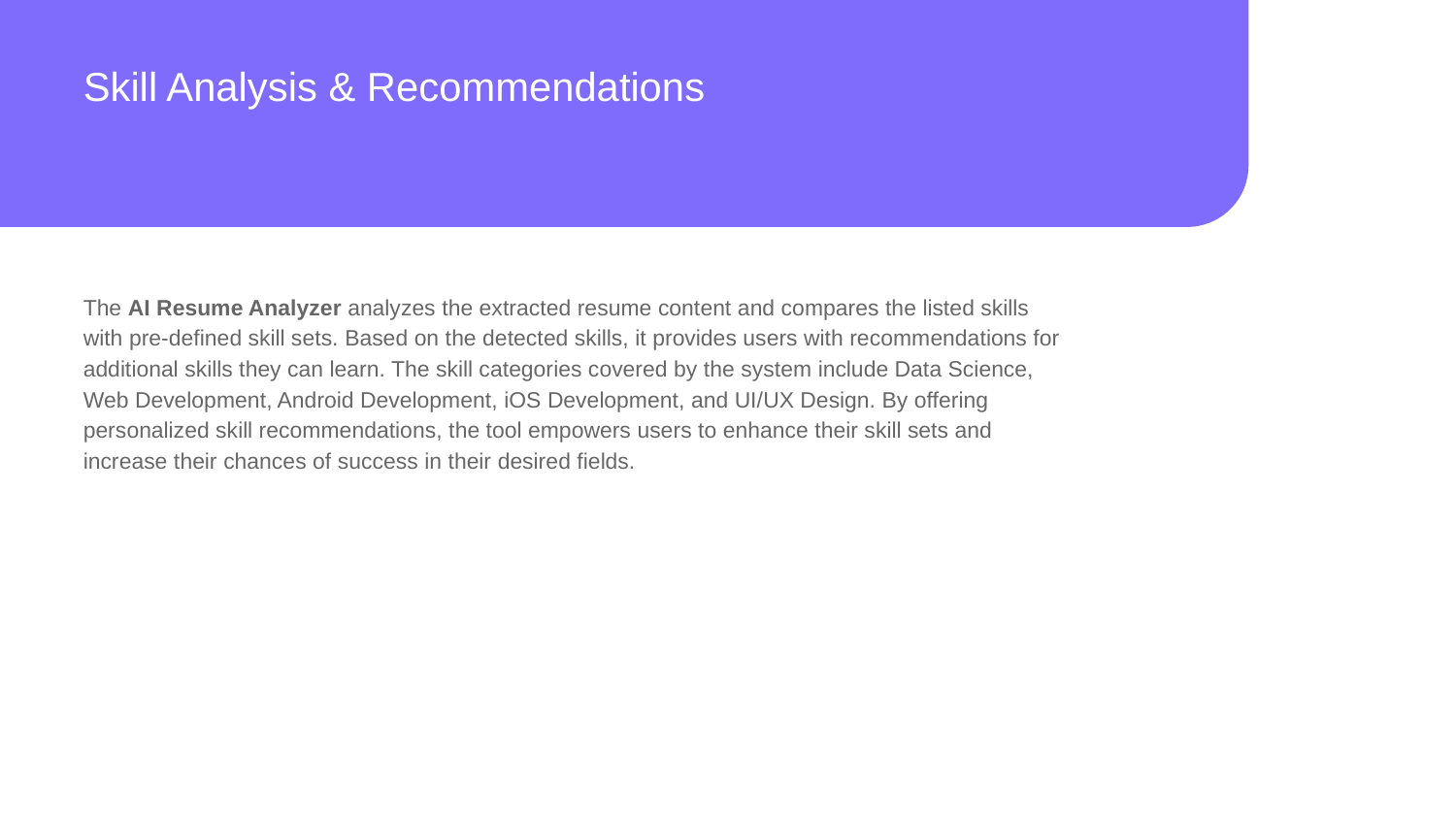

# Skill Analysis & Recommendations
The AI Resume Analyzer analyzes the extracted resume content and compares the listed skills with pre-defined skill sets. Based on the detected skills, it provides users with recommendations for additional skills they can learn. The skill categories covered by the system include Data Science, Web Development, Android Development, iOS Development, and UI/UX Design. By offering personalized skill recommendations, the tool empowers users to enhance their skill sets and increase their chances of success in their desired fields.